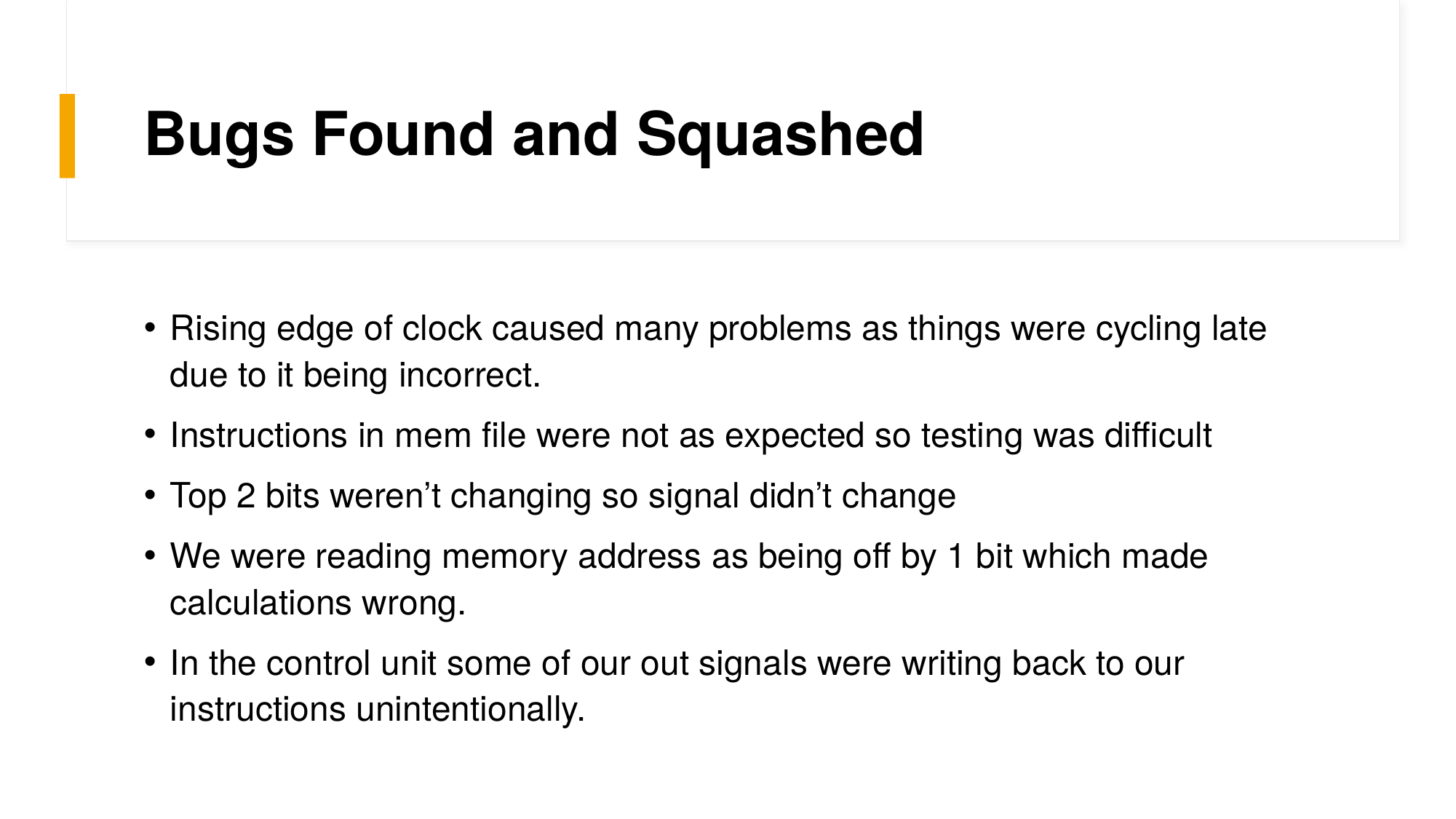

# Bugs Found and Squashed
Rising edge of clock caused many problems as things were cycling late due to it being incorrect.
Instructions in mem file were not as expected so testing was difficult
Top 2 bits weren’t changing so signal didn’t change
We were reading memory address as being off by 1 bit which made calculations wrong.
In the control unit some of our out signals were writing back to our instructions unintentionally.